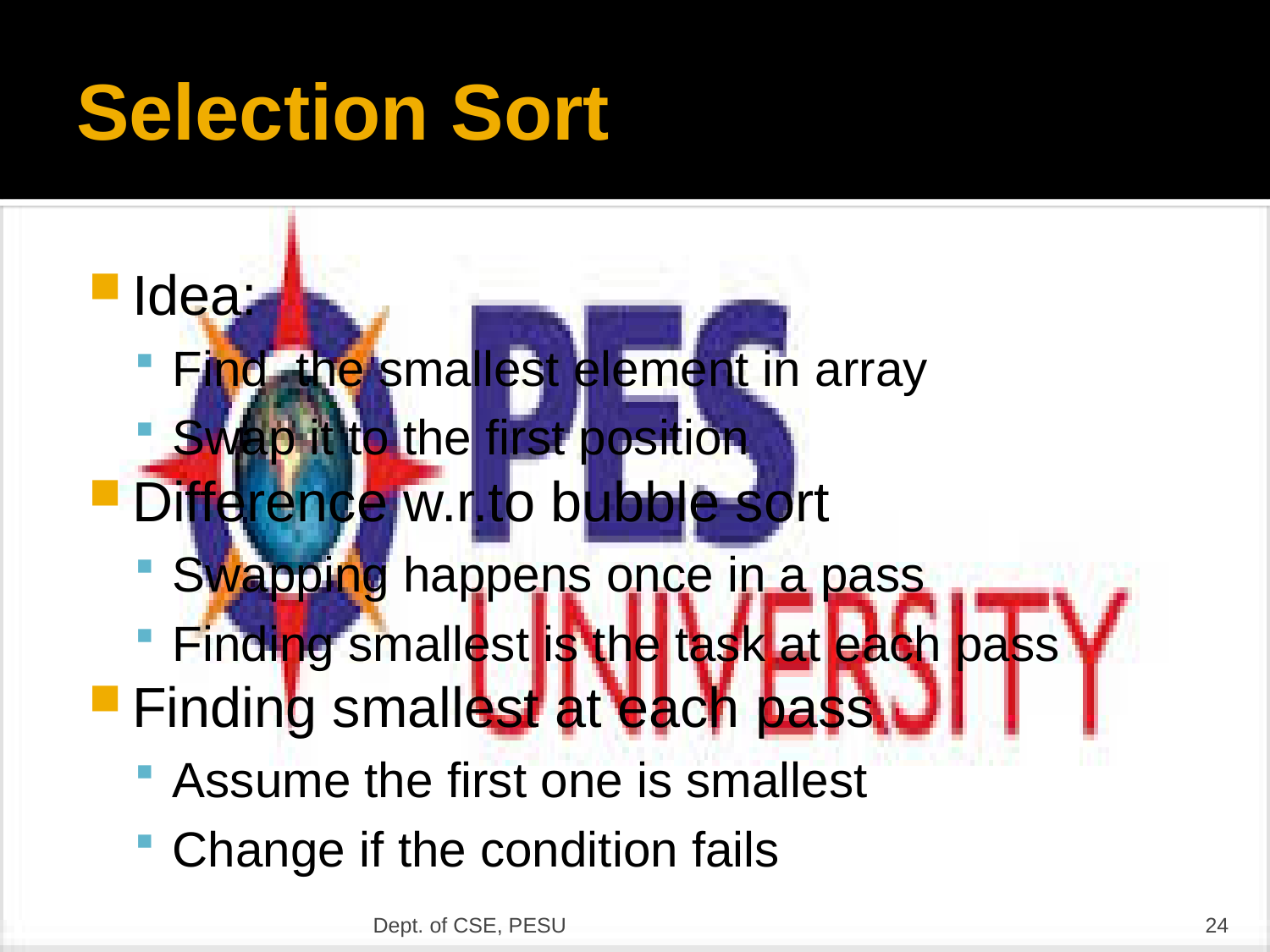

# Selection Sort
Idea:
Find  the smallest element in array
Swap it to the first position
Difference w.r.to bubble sort
Swapping happens once in a pass
Finding smallest is the task at each pass
Finding smallest at each pass
Assume the first one is smallest
Change if the condition fails
Dept. of CSE, PESU
24